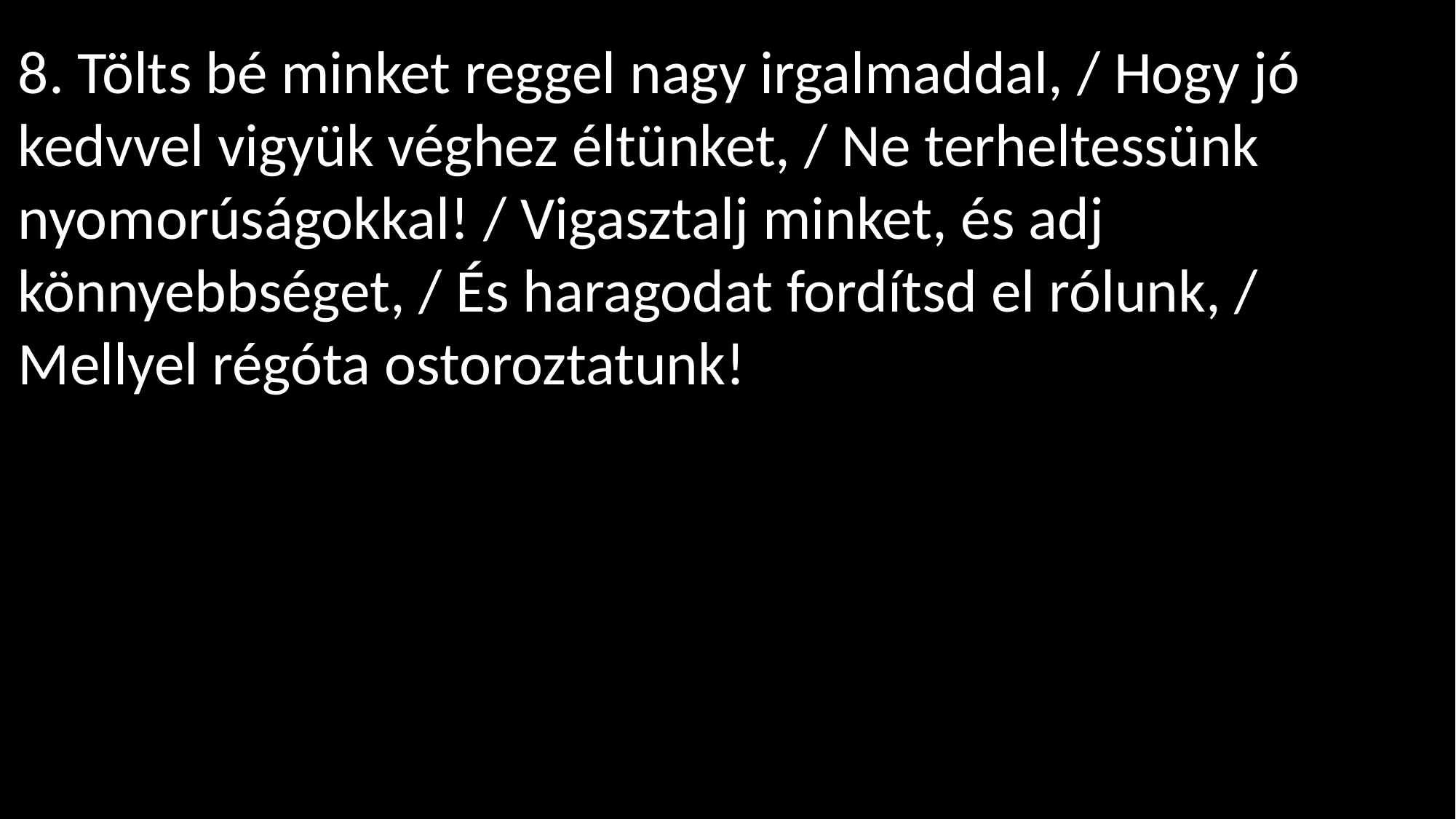

8. Tölts bé minket reggel nagy irgalmaddal, / Hogy jó kedvvel vigyük véghez éltünket, / Ne terheltessünk nyomorúságokkal! / Vigasztalj minket, és adj könnyebbséget, / És haragodat fordítsd el rólunk, / Mellyel régóta ostoroztatunk!